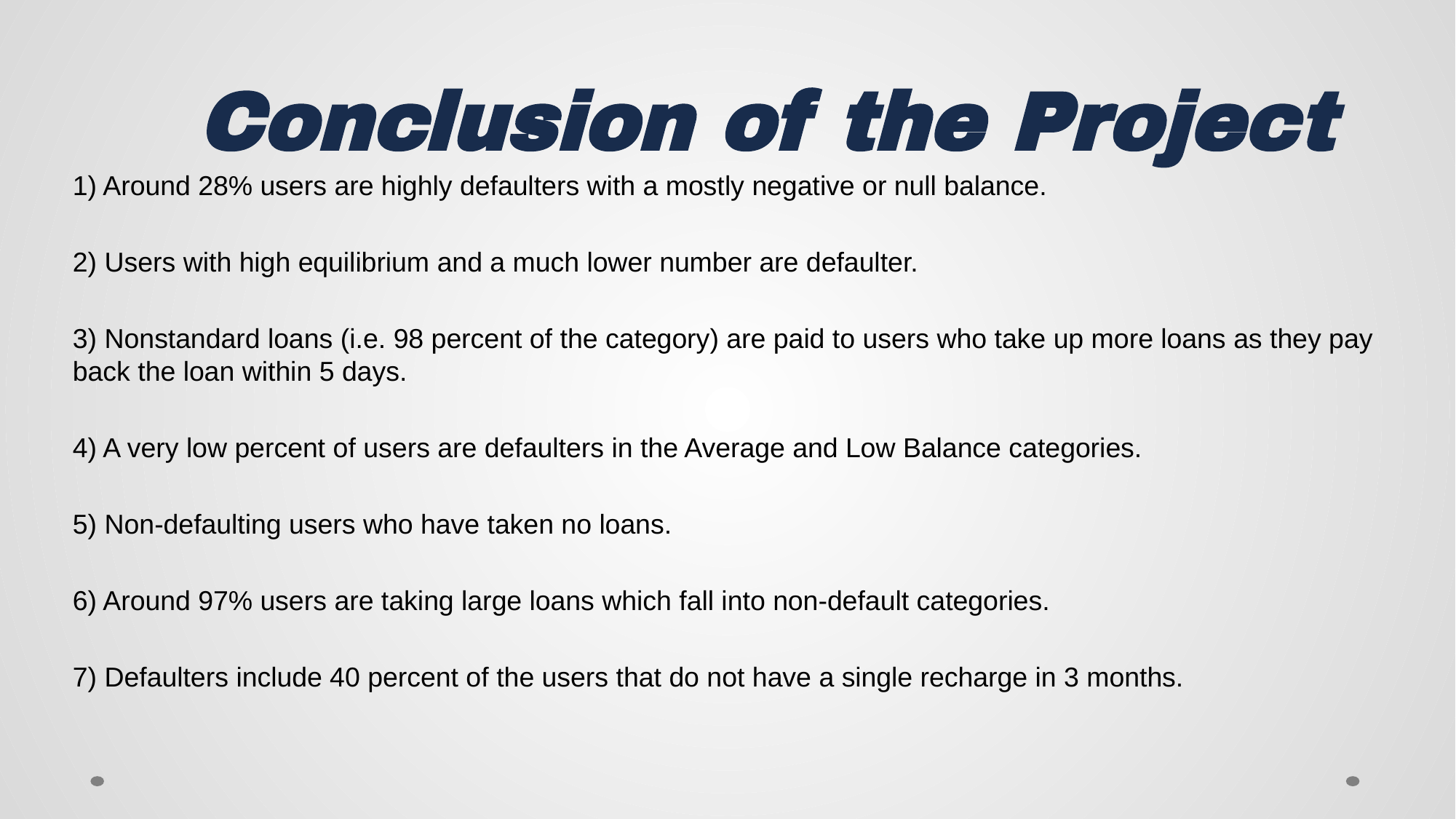

# Conclusion of the Project
1) Around 28% users are highly defaulters with a mostly negative or null balance.

2) Users with high equilibrium and a much lower number are defaulter.

3) Nonstandard loans (i.e. 98 percent of the category) are paid to users who take up more loans as they pay back the loan within 5 days.

4) A very low percent of users are defaulters in the Average and Low Balance categories.

5) Non-defaulting users who have taken no loans.

6) Around 97% users are taking large loans which fall into non-default categories.

7) Defaulters include 40 percent of the users that do not have a single recharge in 3 months.